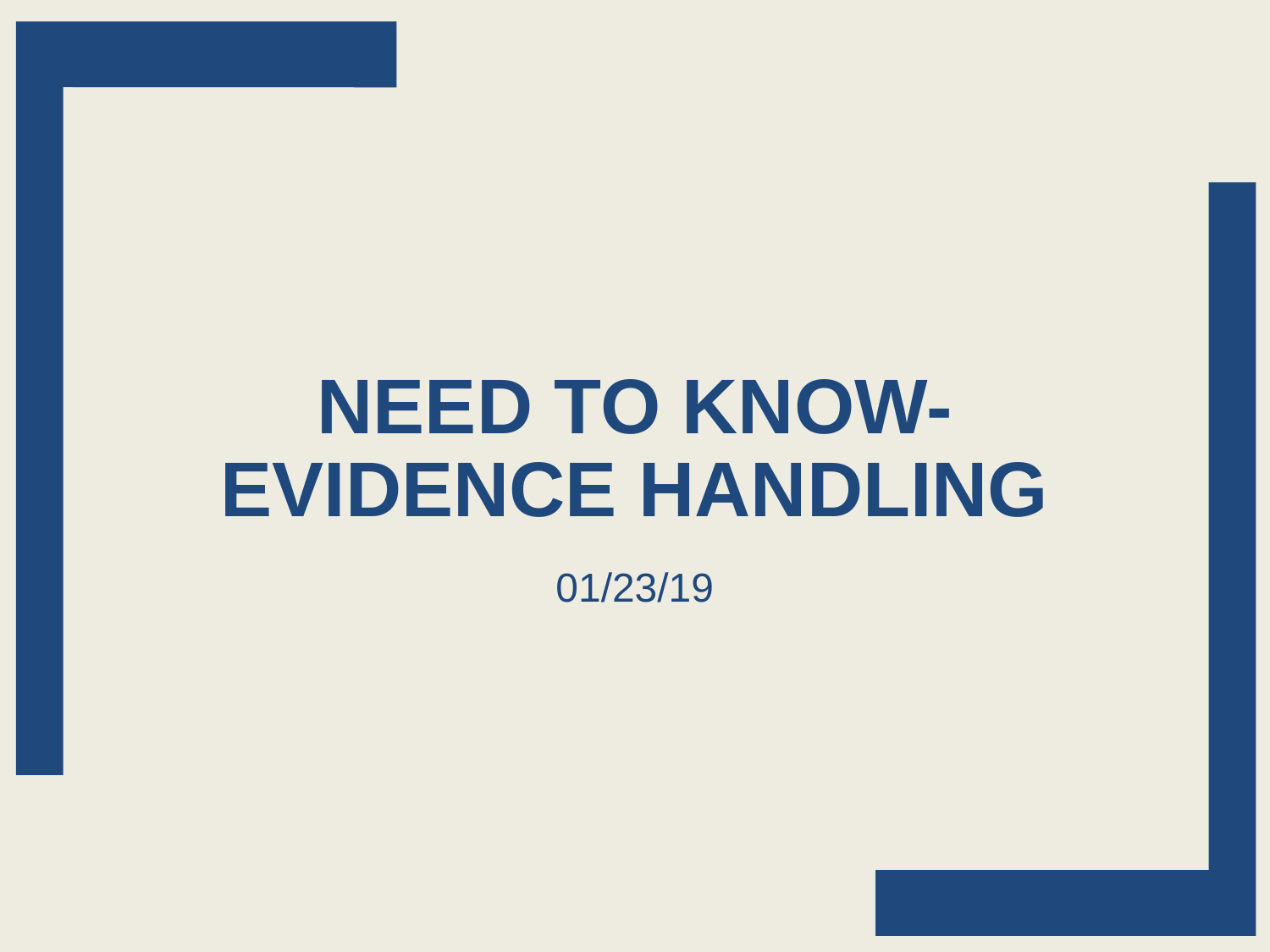

# NEED to Know- Evidence Handling
01/23/19